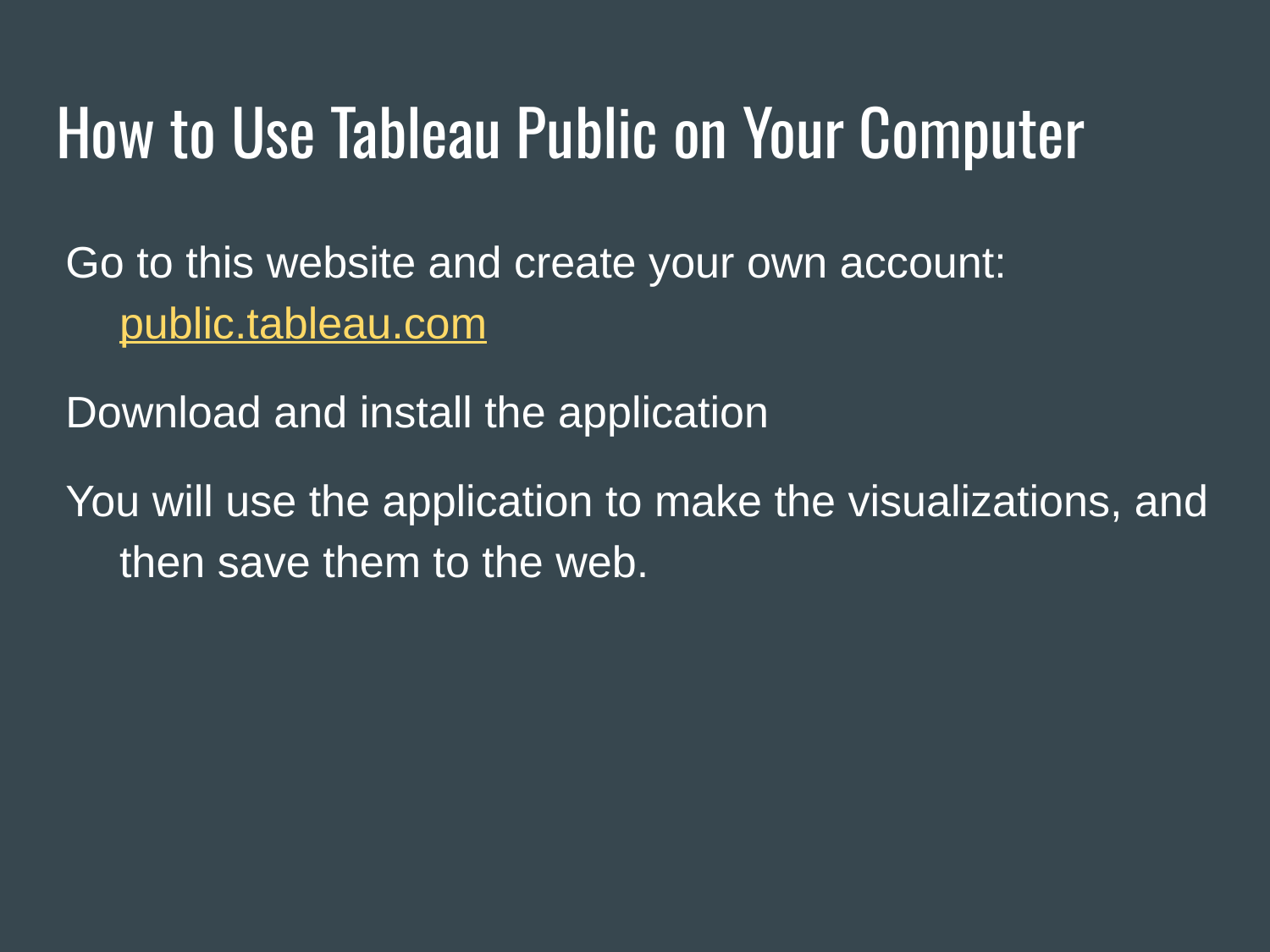

# How to Use Tableau Public on Your Computer
Go to this website and create your own account: public.tableau.com
Download and install the application
You will use the application to make the visualizations, and then save them to the web.